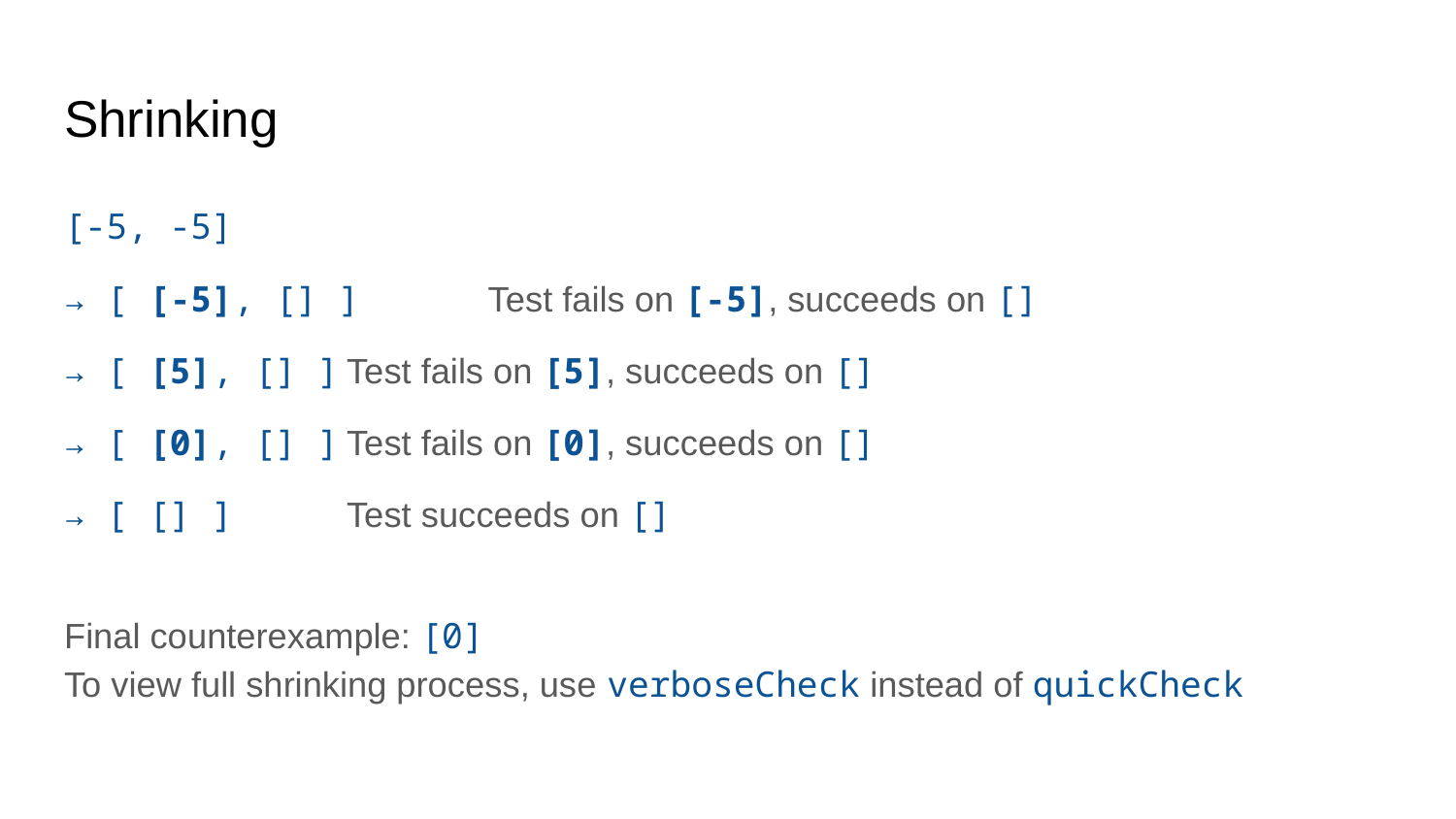

# Shrinking
[-5, -5]
→ [ [-5], [] ]				Test fails on [-5], succeeds on []
→ [ [5], [] ]				Test fails on [5], succeeds on []
→ [ [0], [] ]				Test fails on [0], succeeds on []
→ [ [] ]					Test succeeds on []
Final counterexample: [0]
To view full shrinking process, use verboseCheck instead of quickCheck